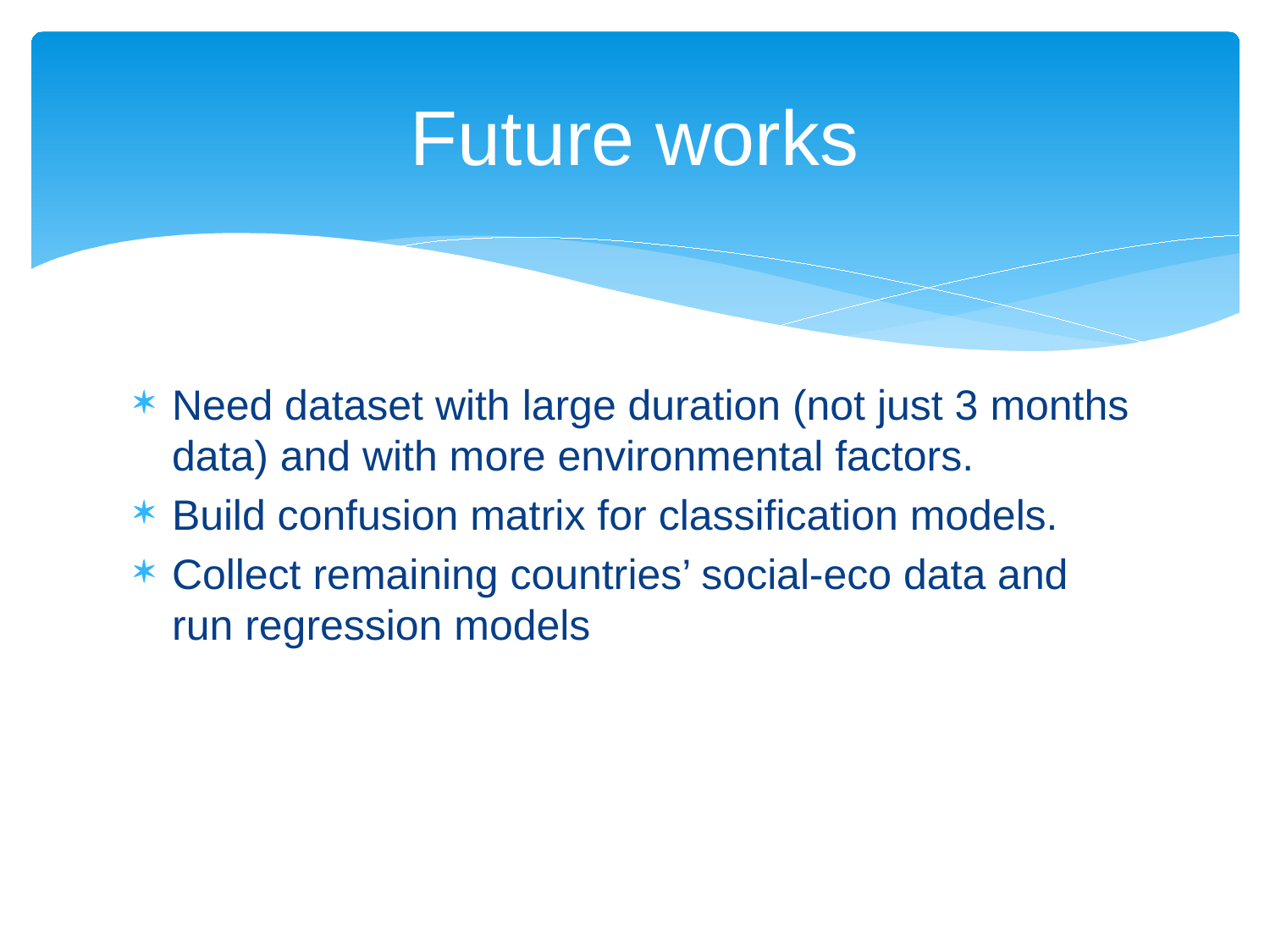

# Future works
Need dataset with large duration (not just 3 months data) and with more environmental factors.
Build confusion matrix for classification models.
Collect remaining countries’ social-eco data and run regression models